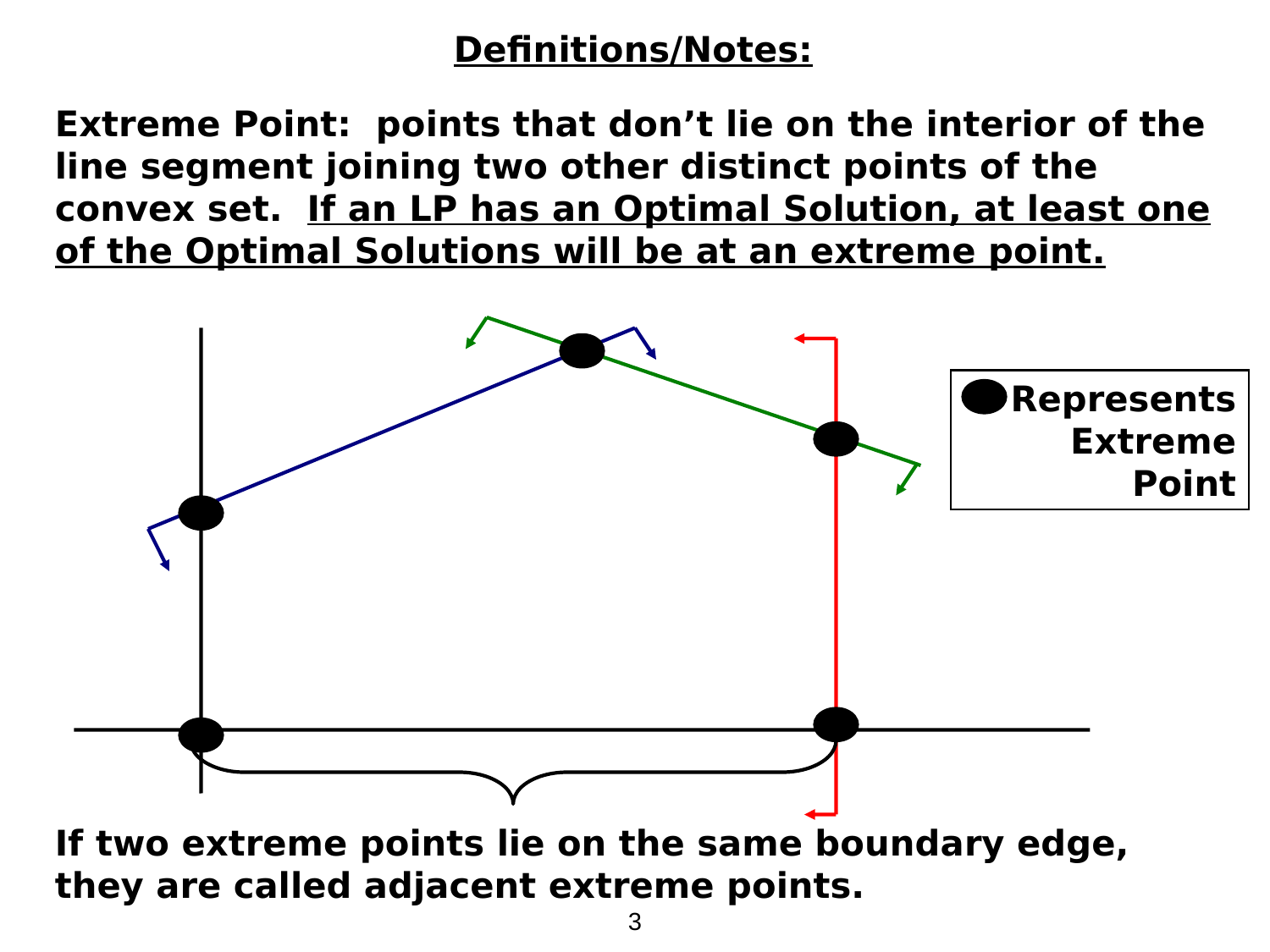

Definitions/Notes:
Extreme Point:  points that don’t lie on the interior of the line segment joining two other distinct points of the convex set.  If an LP has an Optimal Solution, at least one of the Optimal Solutions will be at an extreme point.

Represents
Extreme
Point

If two extreme points lie on the same boundary edge, they are called adjacent extreme points.

3